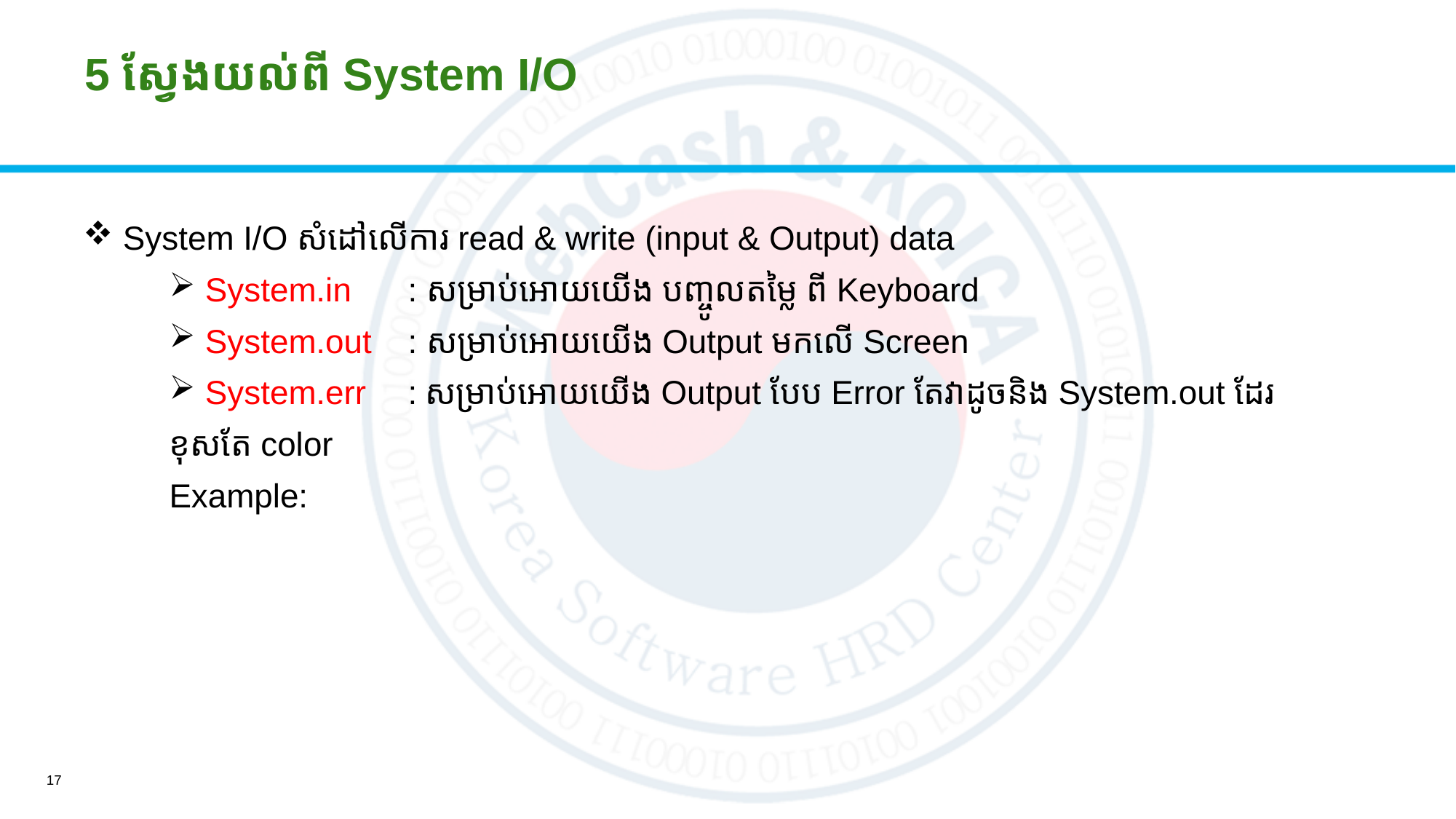

# 5 ស្វែងយល់ពី​ System I/O
​​ System I/O សំដៅលើការ read & write (input & Output) data
 System.in	: សម្រាប់អោយយើង បញ្ចូលតម្លៃ ពី Keyboard
 System.out	: សម្រាប់អោយយើង Output មកលើ Screen
 System.err	: សម្រាប់អោយយើង Output បែប Error តែវាដូចនិង System.out ដែរ
ខុសតែ color
Example:

17